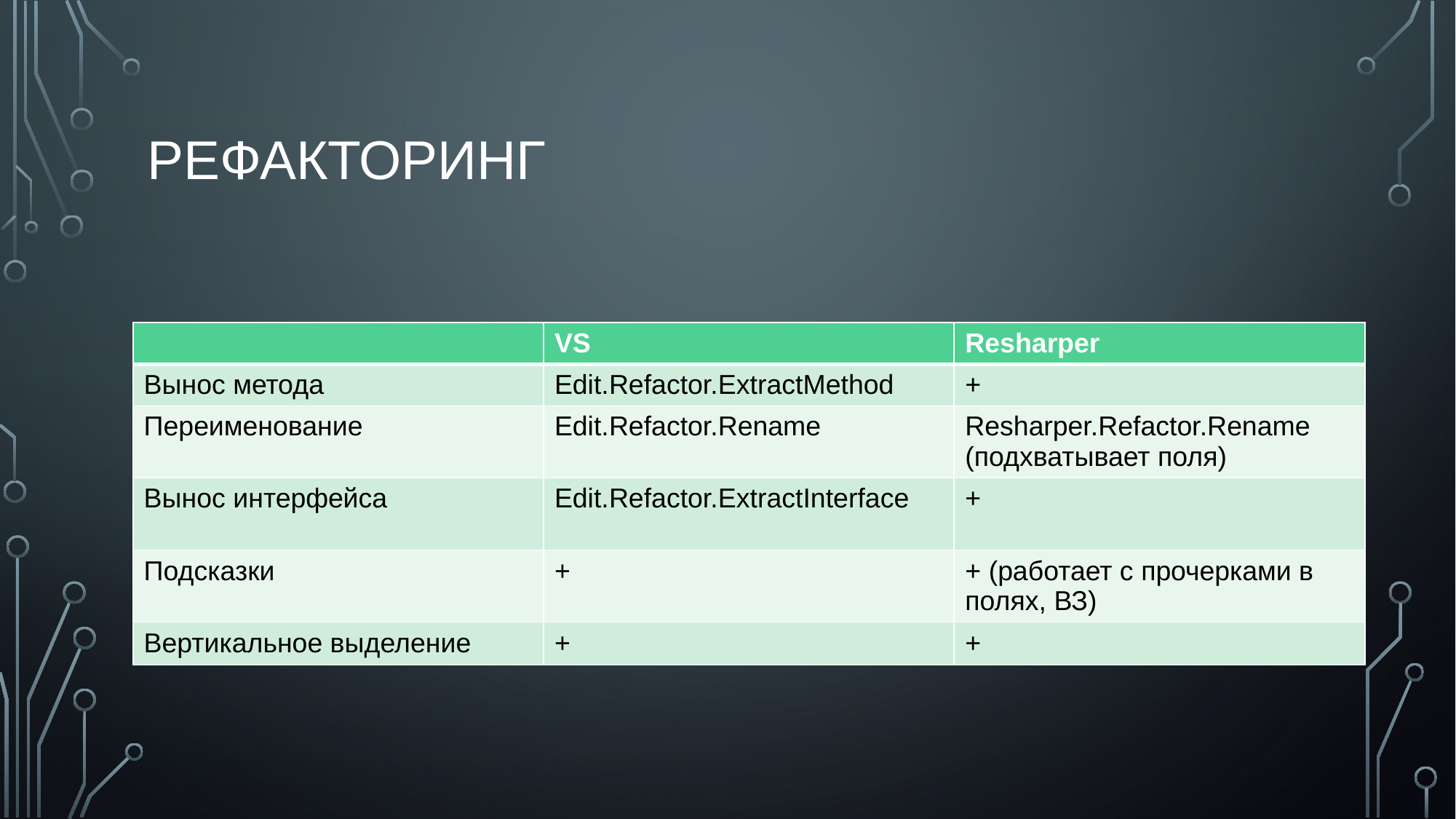

# РЕФАКТОРИНГ
|  | VS | Resharper |
| --- | --- | --- |
| Вынос метода | Edit.Refactor.ExtractMethod | + |
| Переименование | Edit.Refactor.Rename | Resharper.Refactor.Rename (подхватывает поля) |
| Вынос интерфейса | Edit.Refactor.ExtractInterface | + |
| Подсказки | + | + (работает с прочерками в полях, ВЗ) |
| Вертикальное выделение | + | + |